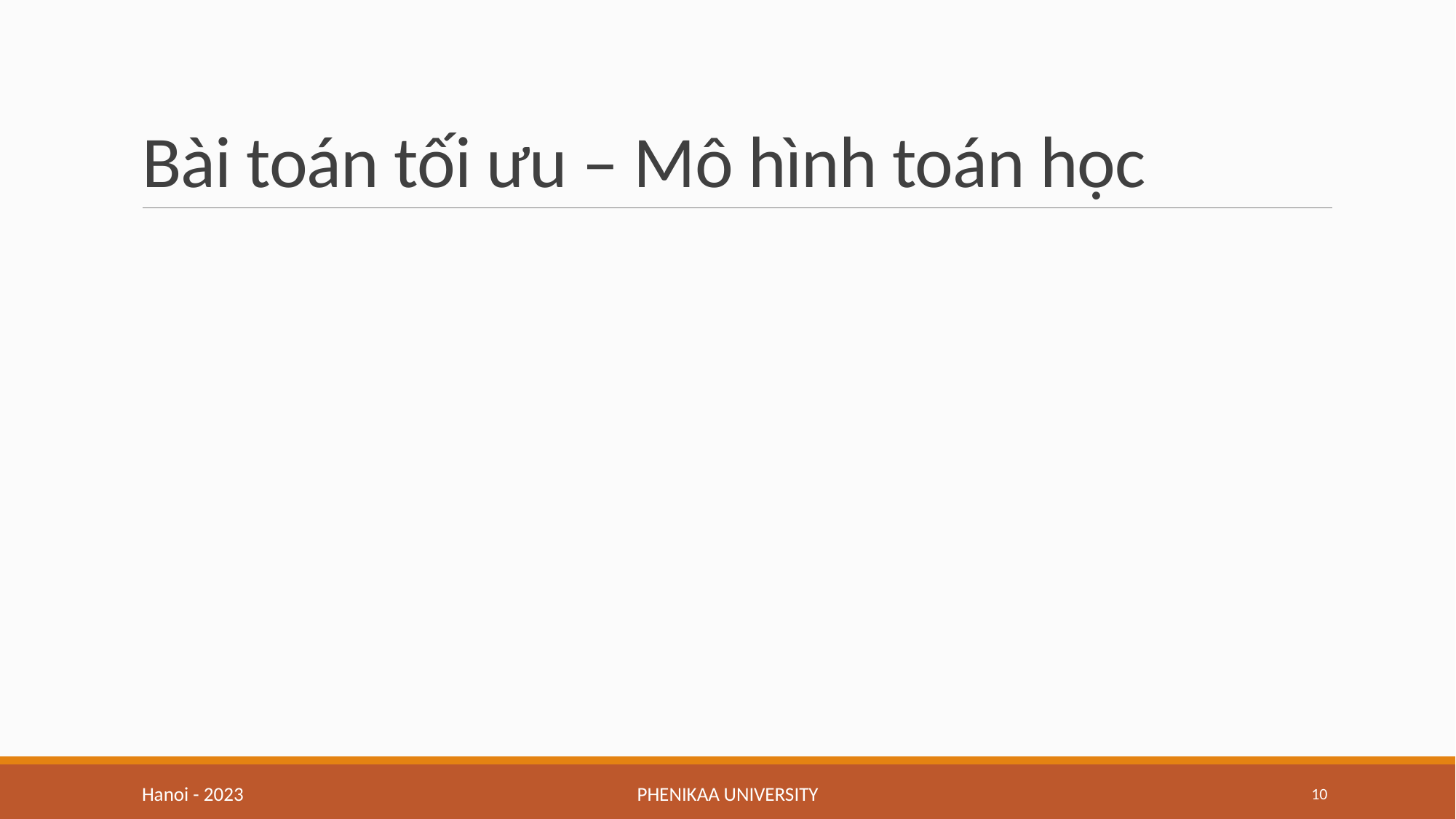

# Bài toán tối ưu – Mô hình toán học

Hanoi - 2023
PHENIKAA UNIVERSITY
10